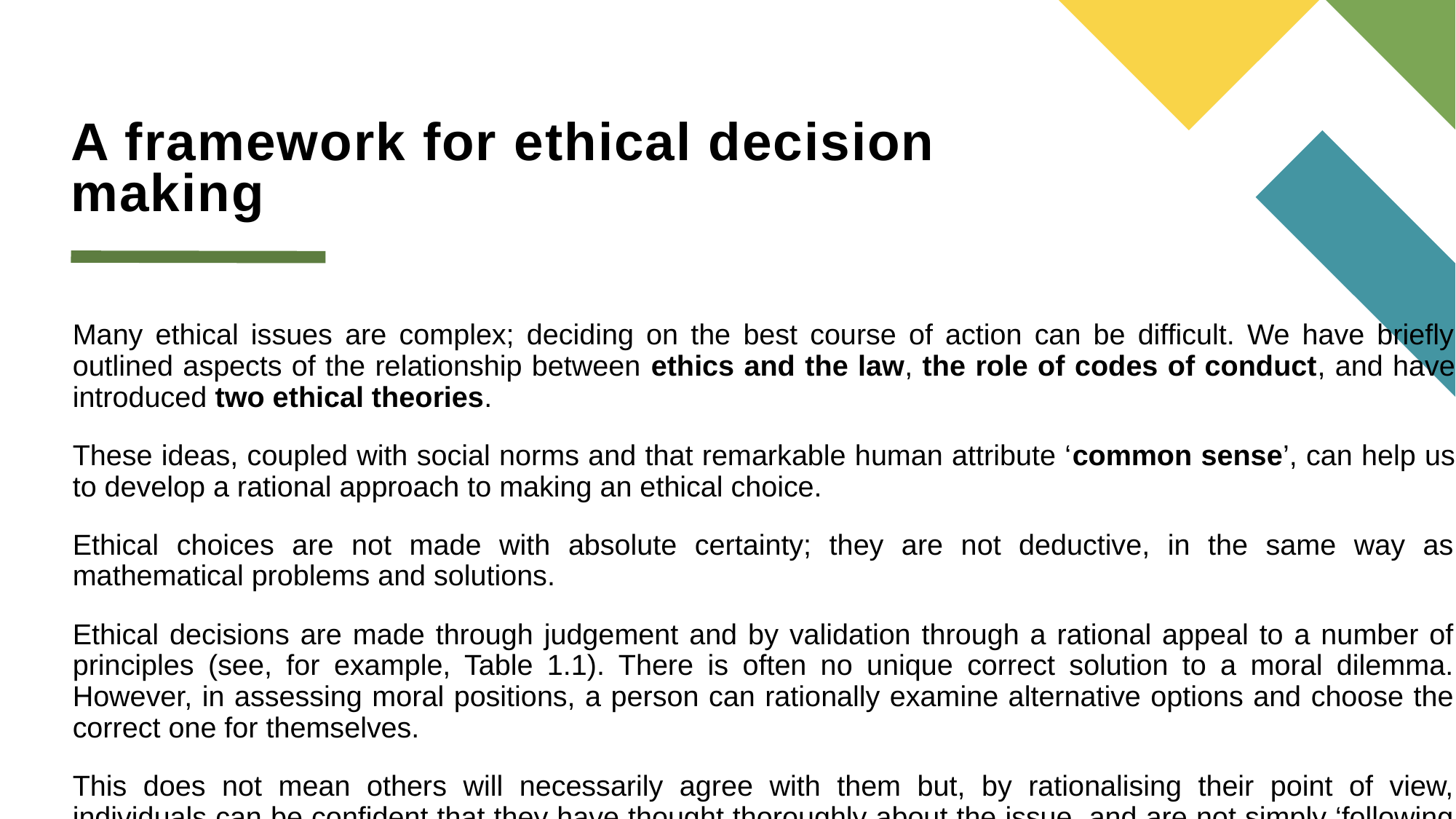

A framework for ethical decision making
Many ethical issues are complex; deciding on the best course of action can be difficult. We have briefly outlined aspects of the relationship between ethics and the law, the role of codes of conduct, and have introduced two ethical theories.
These ideas, coupled with social norms and that remarkable human attribute ‘common sense’, can help us to develop a rational approach to making an ethical choice.
Ethical choices are not made with absolute certainty; they are not deductive, in the same way as mathematical problems and solutions.
Ethical decisions are made through judgement and by validation through a rational appeal to a number of principles (see, for example, Table 1.1). There is often no unique correct solution to a moral dilemma. However, in assessing moral positions, a person can rationally examine alternative options and choose the correct one for themselves.
This does not mean others will necessarily agree with them but, by rationalising their point of view, individuals can be confident that they have thought thoroughly about the issue, and are not simply ‘following the crowd’.